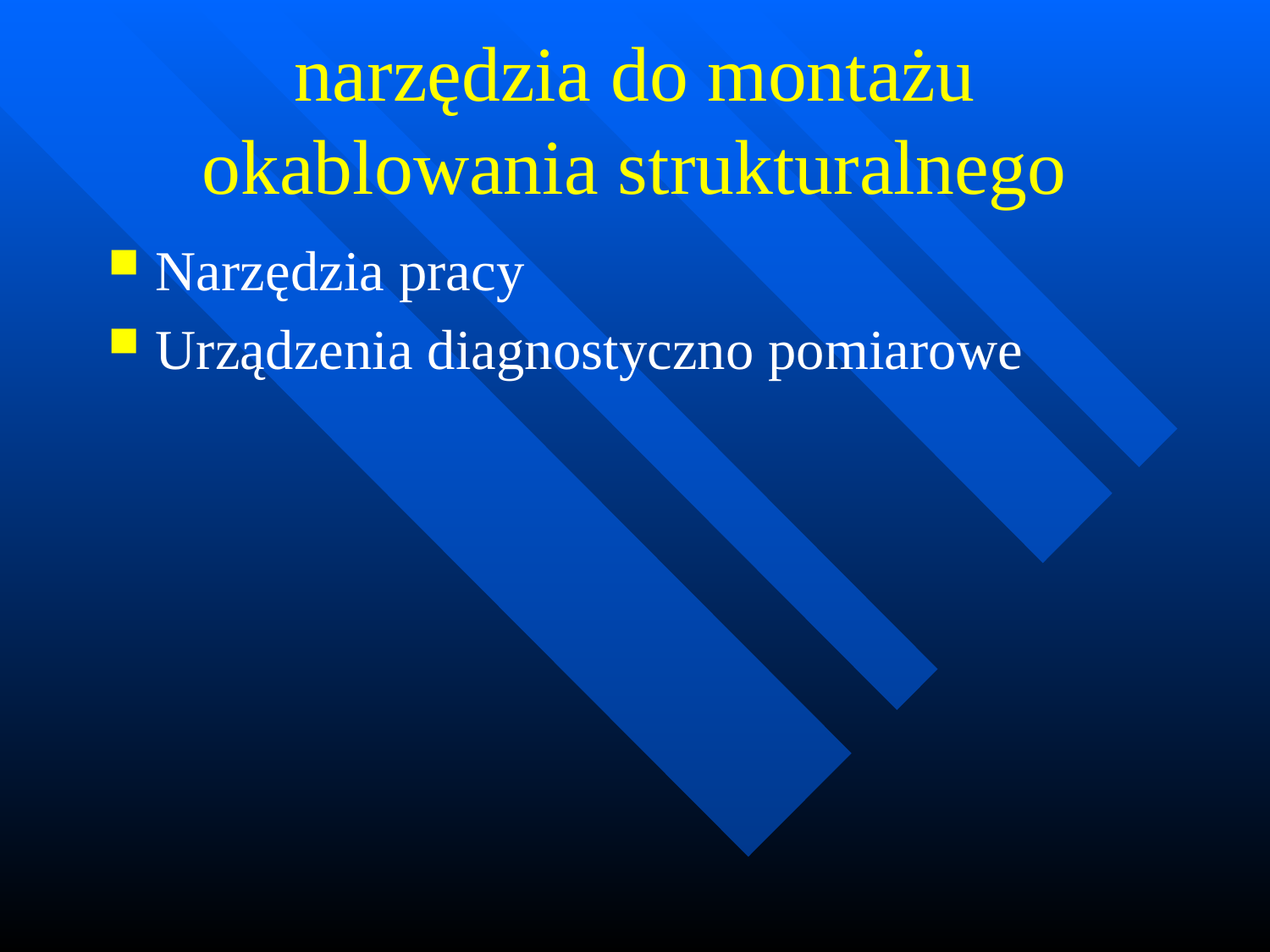

# narzędzia do montażu okablowania strukturalnego
Narzędzia pracy
Urządzenia diagnostyczno pomiarowe